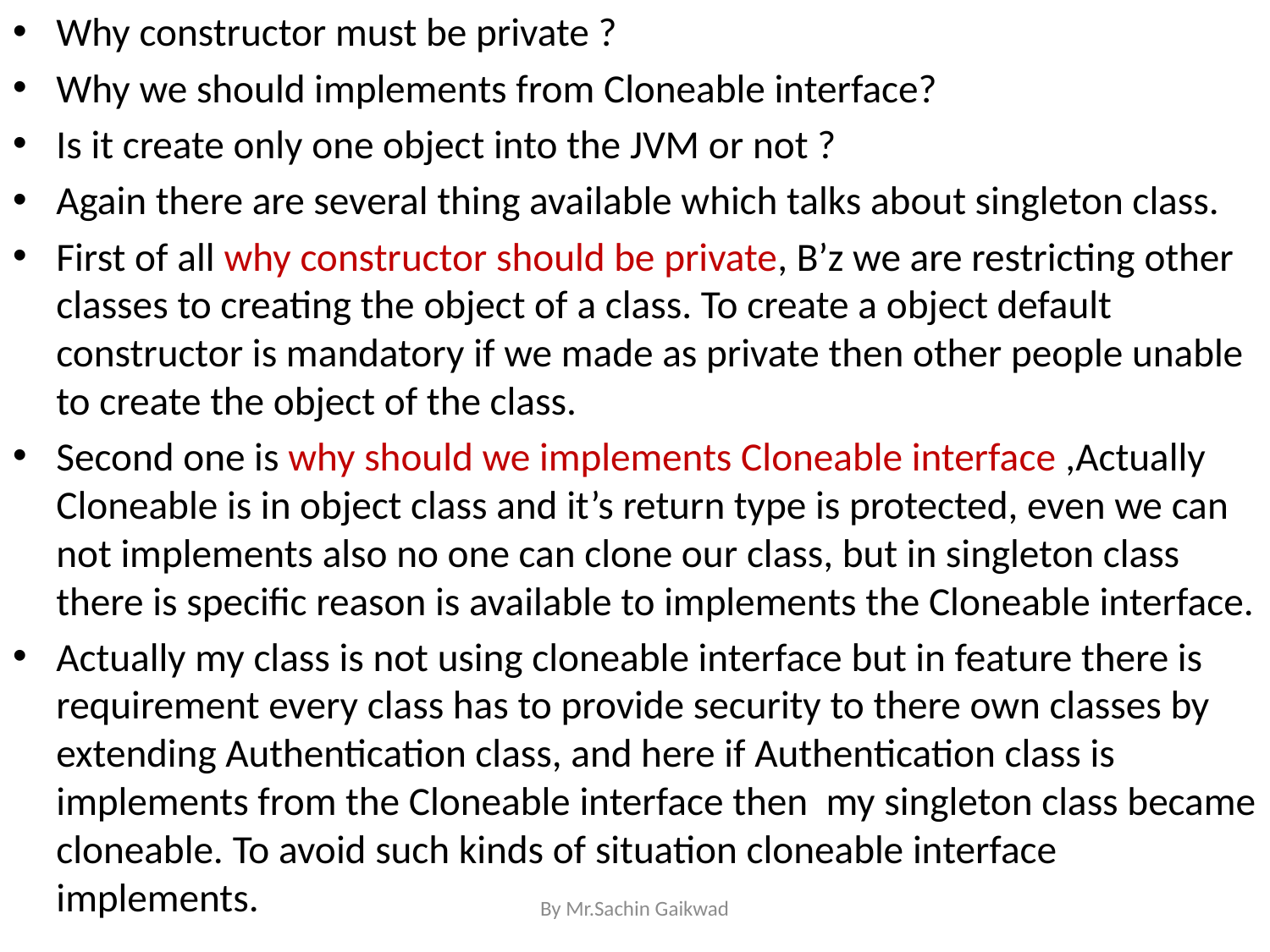

Why constructor must be private ?
Why we should implements from Cloneable interface?
Is it create only one object into the JVM or not ?
Again there are several thing available which talks about singleton class.
First of all why constructor should be private, B’z we are restricting other classes to creating the object of a class. To create a object default constructor is mandatory if we made as private then other people unable to create the object of the class.
Second one is why should we implements Cloneable interface ,Actually Cloneable is in object class and it’s return type is protected, even we can not implements also no one can clone our class, but in singleton class there is specific reason is available to implements the Cloneable interface.
Actually my class is not using cloneable interface but in feature there is requirement every class has to provide security to there own classes by extending Authentication class, and here if Authentication class is implements from the Cloneable interface then  my singleton class became cloneable. To avoid such kinds of situation cloneable interface implements.

By Mr.Sachin Gaikwad